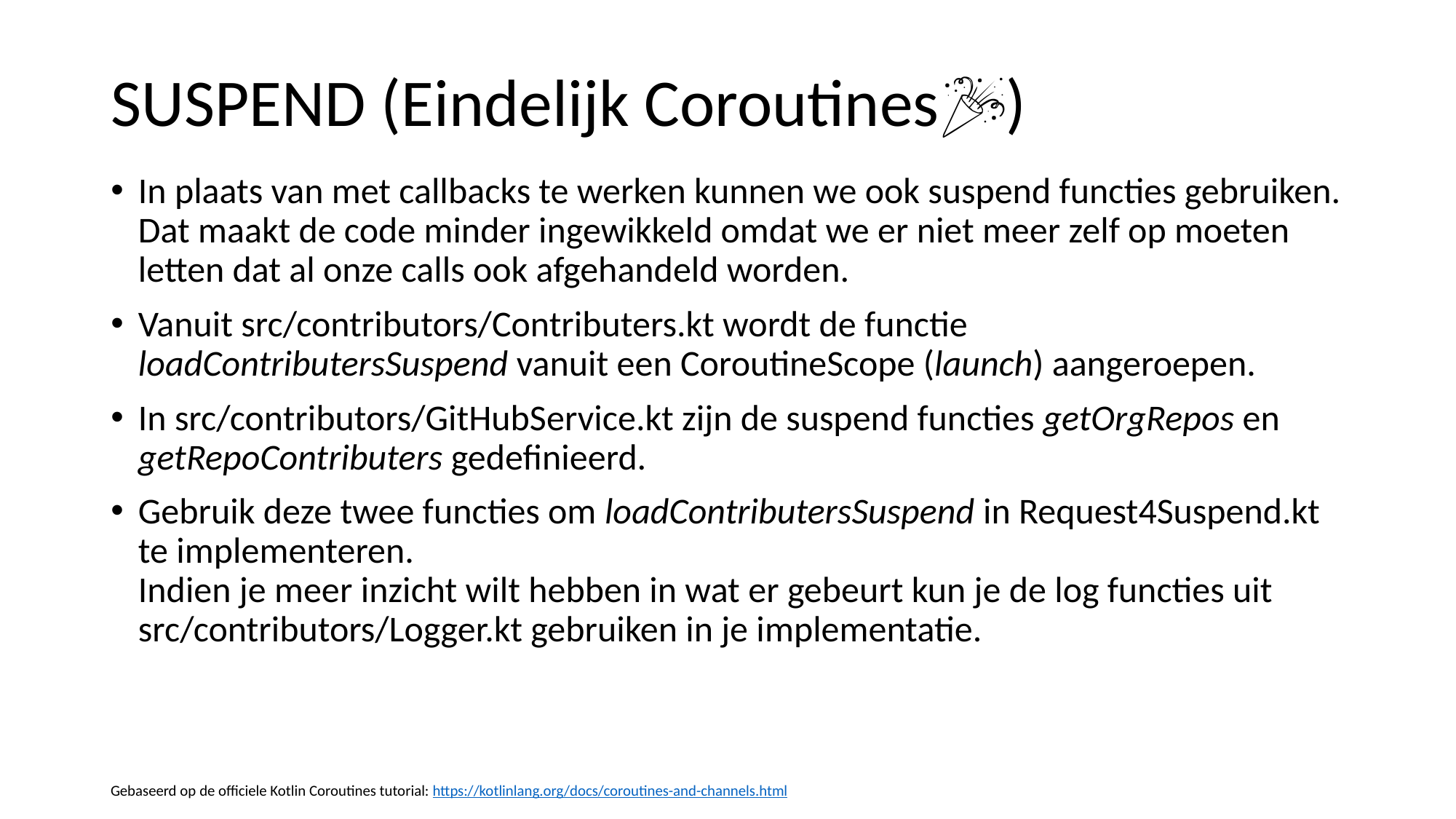

# SUSPEND (Eindelijk Coroutines🎉)
In plaats van met callbacks te werken kunnen we ook suspend functies gebruiken. Dat maakt de code minder ingewikkeld omdat we er niet meer zelf op moeten letten dat al onze calls ook afgehandeld worden.
Vanuit src/contributors/Contributers.kt wordt de functie loadContributersSuspend vanuit een CoroutineScope (launch) aangeroepen.
In src/contributors/GitHubService.kt zijn de suspend functies getOrgRepos en getRepoContributers gedefinieerd.
Gebruik deze twee functies om loadContributersSuspend in Request4Suspend.kt te implementeren.
Indien je meer inzicht wilt hebben in wat er gebeurt kun je de log functies uit src/contributors/Logger.kt gebruiken in je implementatie.

Gebaseerd op de officiele Kotlin Coroutines tutorial: https://kotlinlang.org/docs/coroutines-and-channels.html